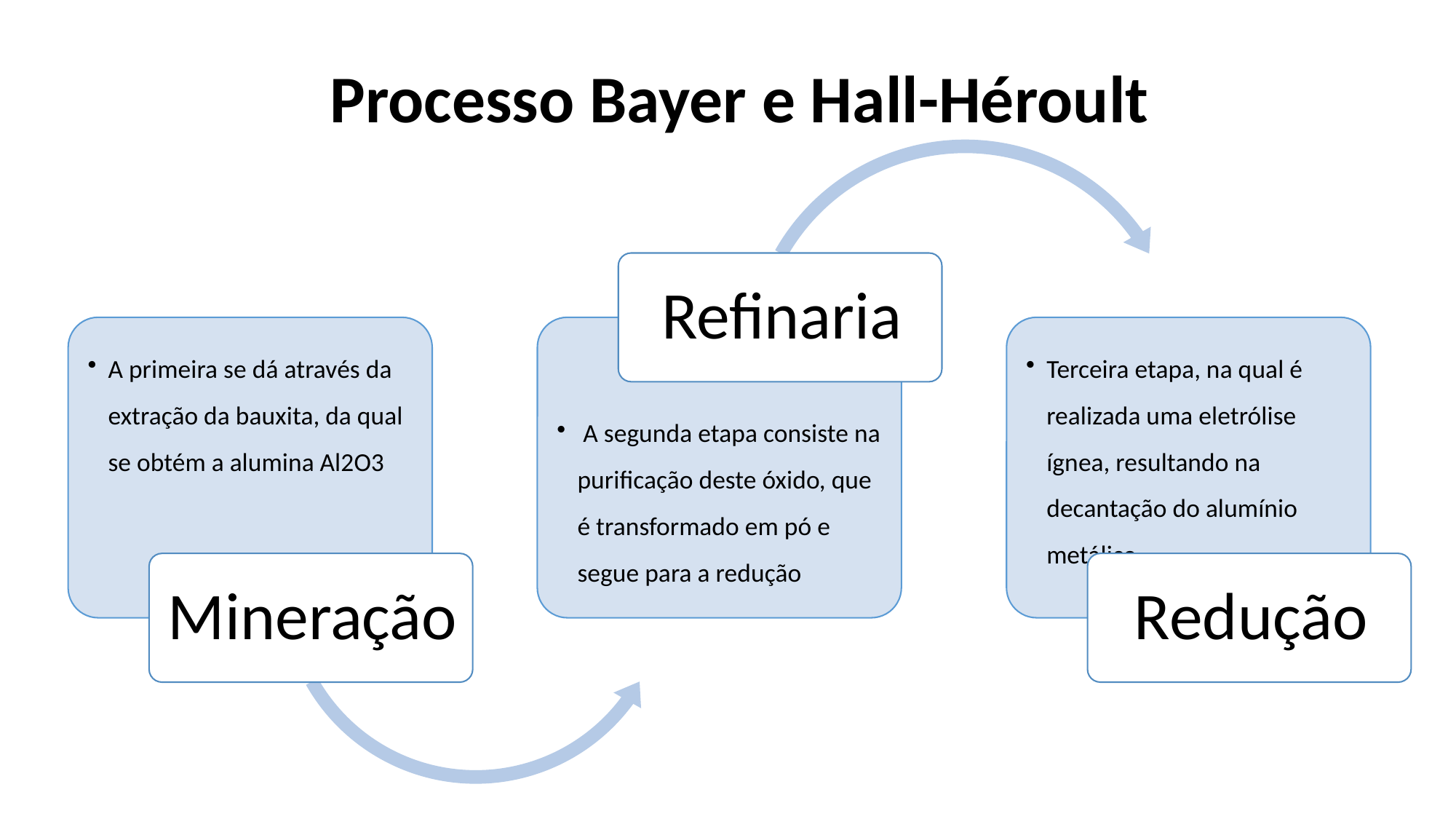

# Processo Bayer e Hall-Héroult
A primeira se dá através da extração da bauxita, da qual se obtém a alumina Al2O3
Mineração
 A segunda etapa consiste na purificação deste óxido, que é transformado em pó e segue para a redução
Refinaria
Terceira etapa, na qual é realizada uma eletrólise ígnea, resultando na decantação do alumínio metálico
Redução